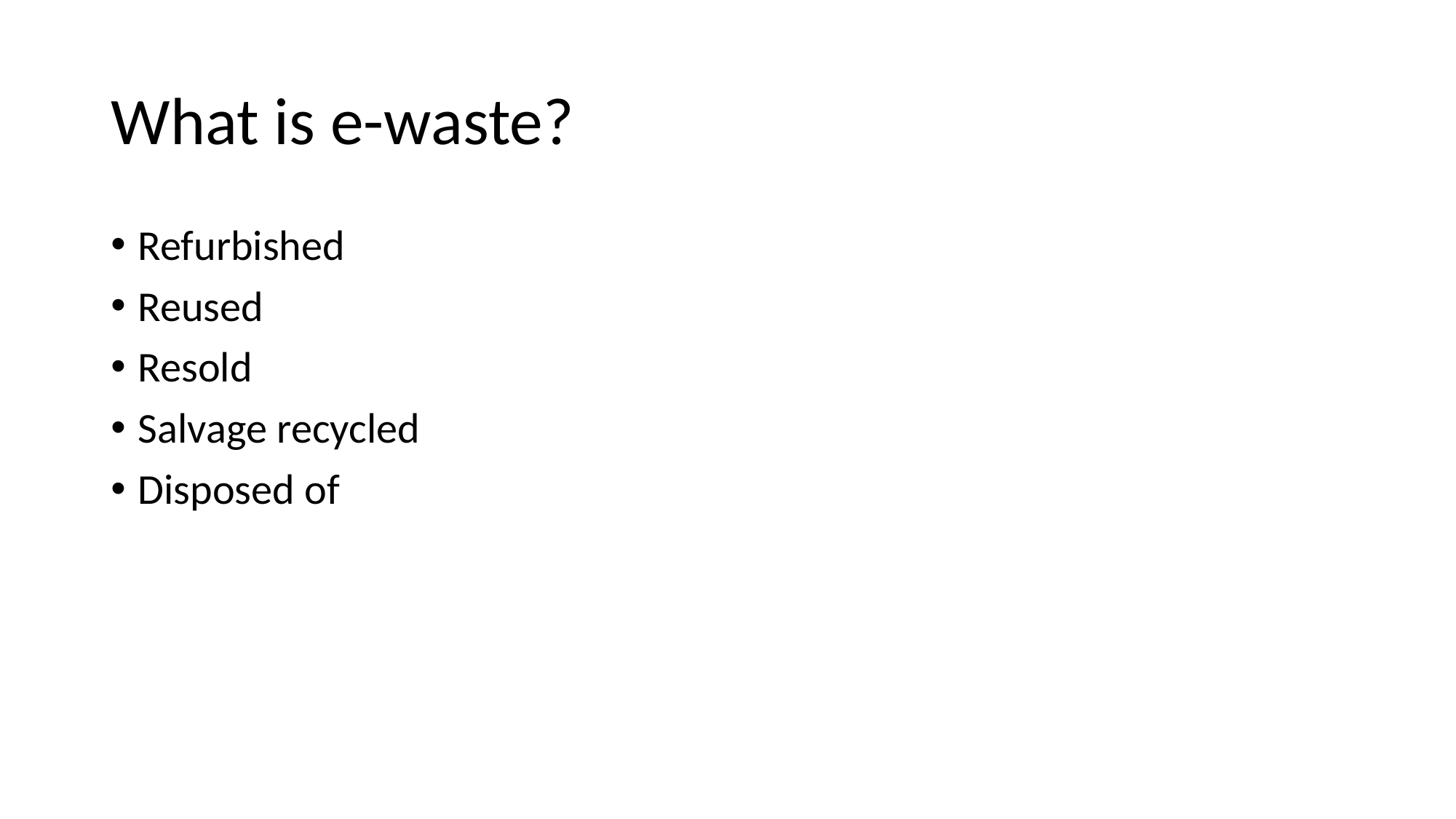

# What is e-waste?
Refurbished
Reused
Resold
Salvage recycled
Disposed of